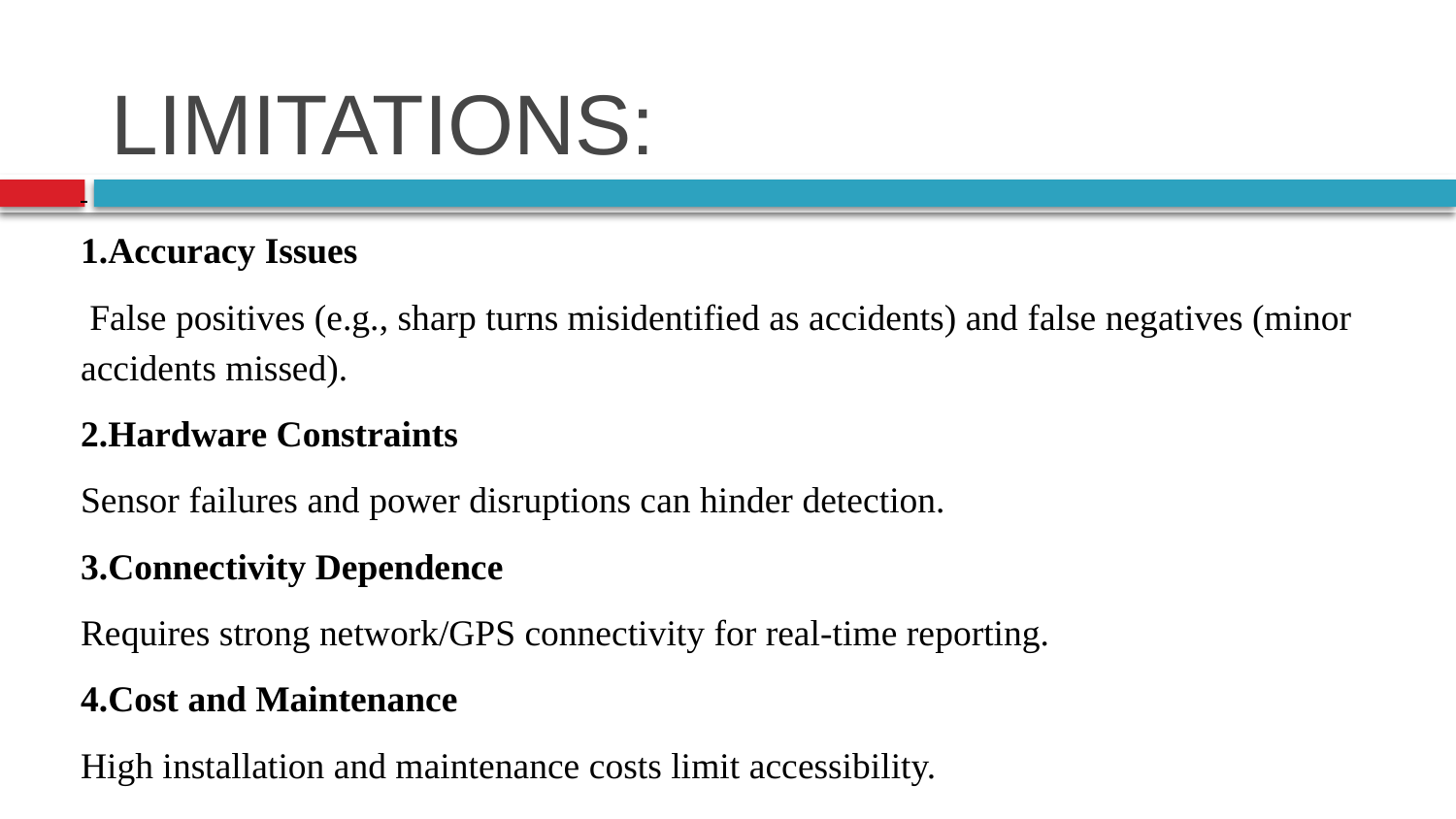

# LIMITATIONS:

1.Accuracy Issues
 False positives (e.g., sharp turns misidentified as accidents) and false negatives (minor accidents missed).
2.Hardware Constraints
Sensor failures and power disruptions can hinder detection.
3.Connectivity Dependence
Requires strong network/GPS connectivity for real-time reporting.
4.Cost and Maintenance
High installation and maintenance costs limit accessibility.